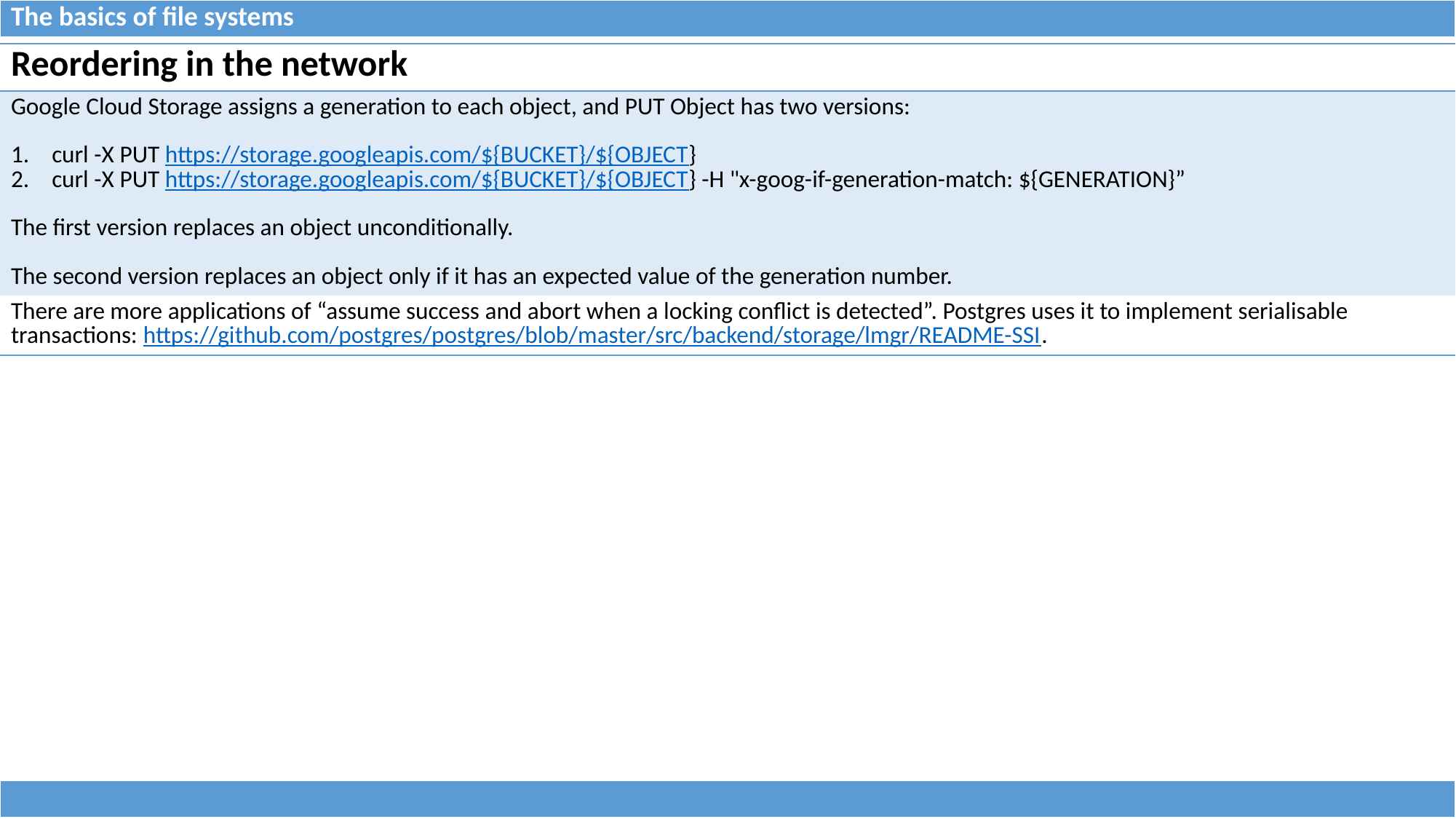

| The basics of file systems |
| --- |
| Reordering in the network |
| --- |
| Google Cloud Storage assigns a generation to each object, and PUT Object has two versions: curl -X PUT https://storage.googleapis.com/${BUCKET}/${OBJECT} curl -X PUT https://storage.googleapis.com/${BUCKET}/${OBJECT} -H "x-goog-if-generation-match: ${GENERATION}” The first version replaces an object unconditionally. The second version replaces an object only if it has an expected value of the generation number. |
| There are more applications of “assume success and abort when a locking conflict is detected”. Postgres uses it to implement serialisable transactions: https://github.com/postgres/postgres/blob/master/src/backend/storage/lmgr/README-SSI. |
|  |
| --- |